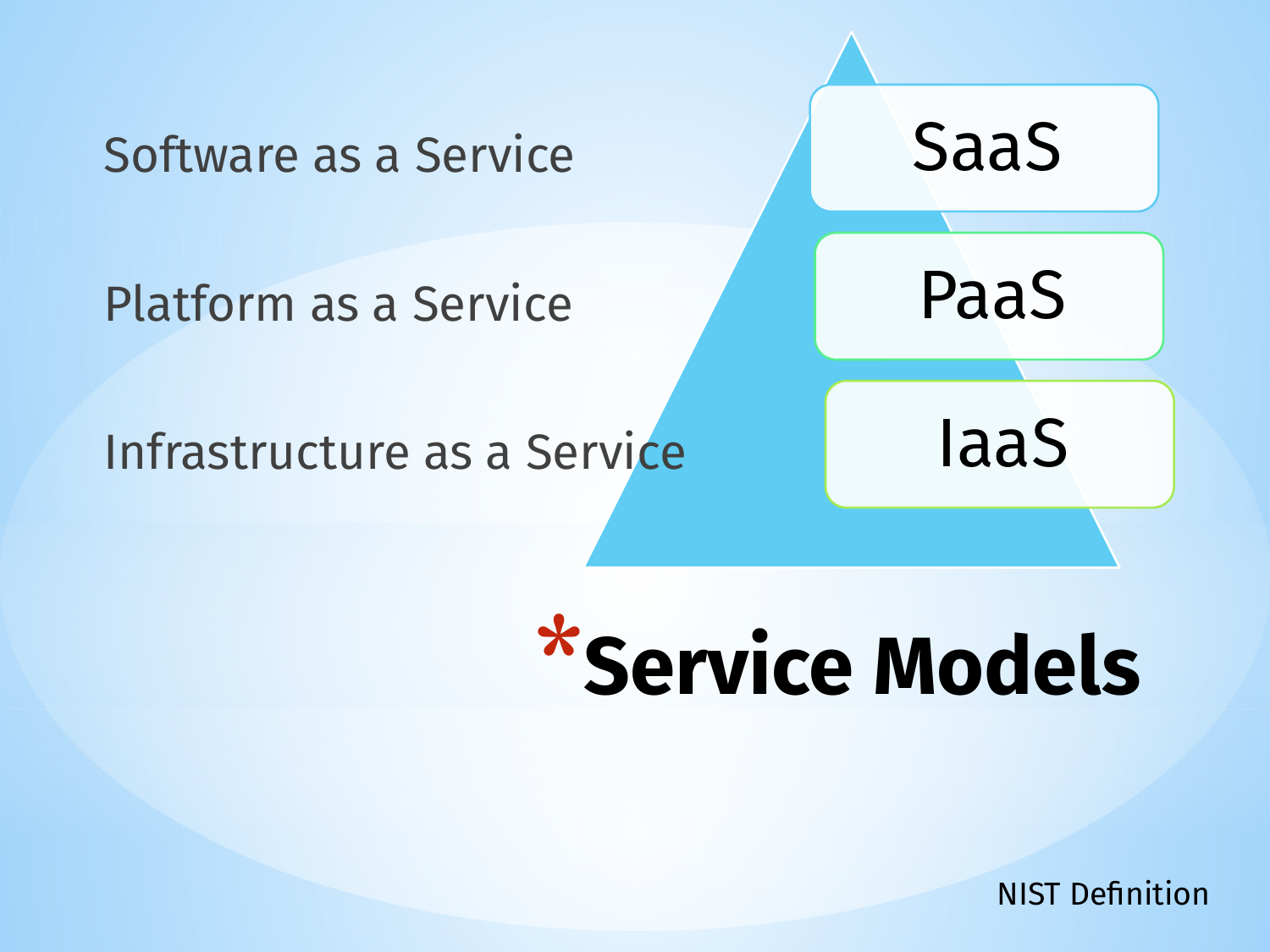

SaaS
PaaS
IaaS

Software as a Service

Platform as a Service

Infrastructure as a Service

# Service Models
NIST Definition